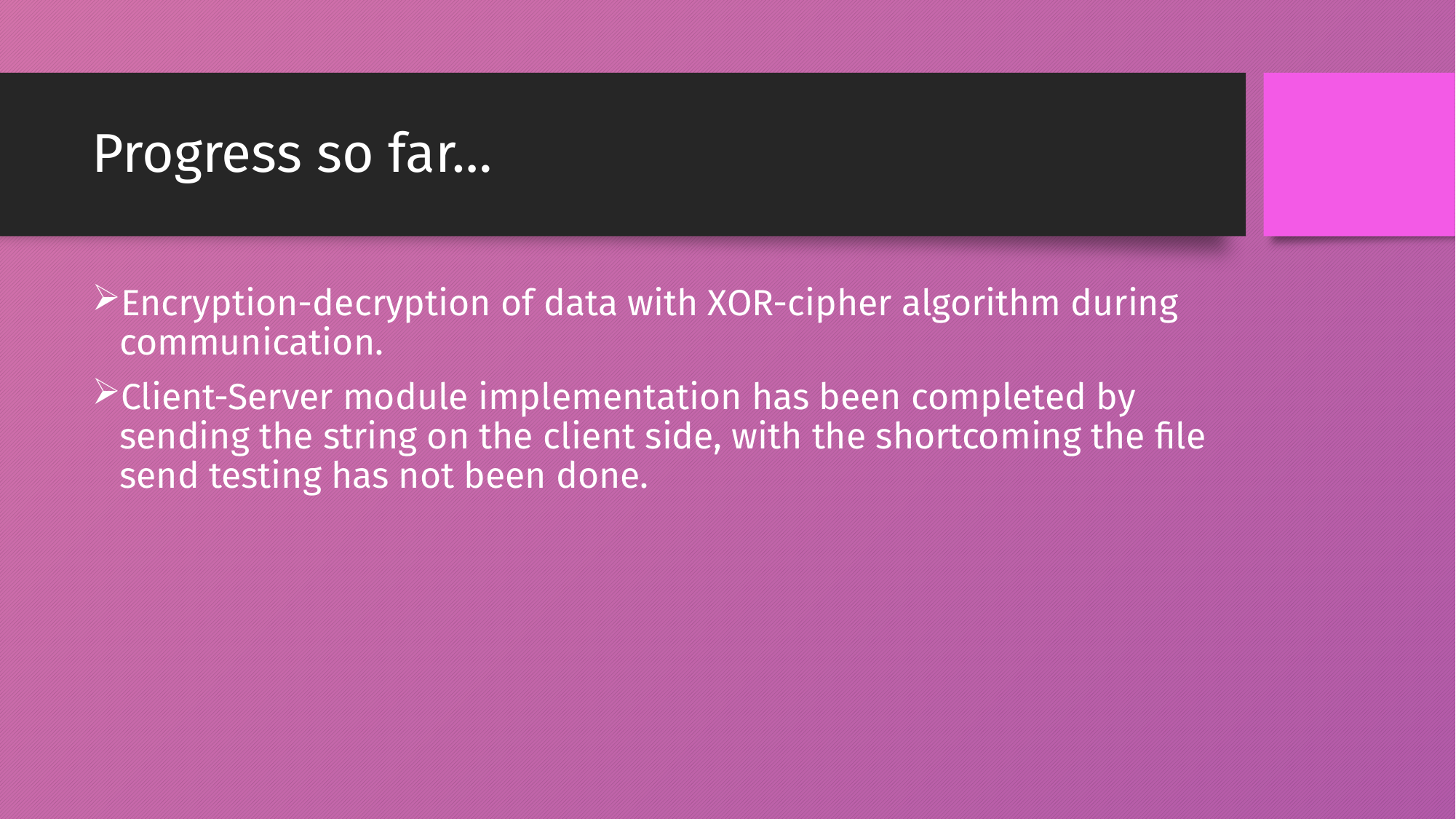

# Progress so far…
Encryption-decryption of data with XOR-cipher algorithm during communication.
Client-Server module implementation has been completed by  sending the string on the client side, with the shortcoming the file send testing has not been done.